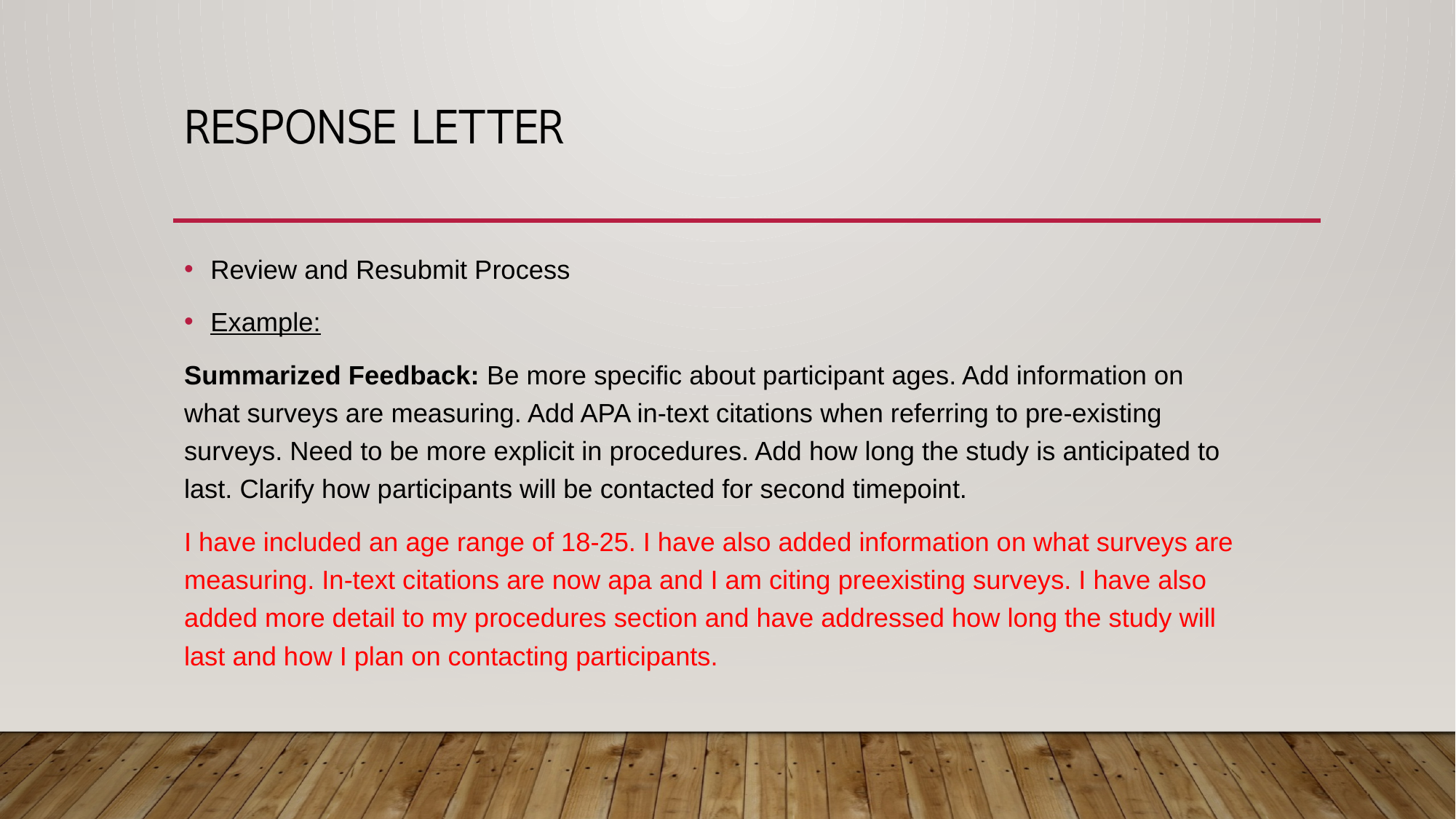

# Response Letter
Review and Resubmit Process
Example:
Summarized Feedback: Be more specific about participant ages. Add information on what surveys are measuring. Add APA in-text citations when referring to pre-existing surveys. Need to be more explicit in procedures. Add how long the study is anticipated to last. Clarify how participants will be contacted for second timepoint.
I have included an age range of 18-25. I have also added information on what surveys are measuring. In-text citations are now apa and I am citing preexisting surveys. I have also added more detail to my procedures section and have addressed how long the study will last and how I plan on contacting participants.